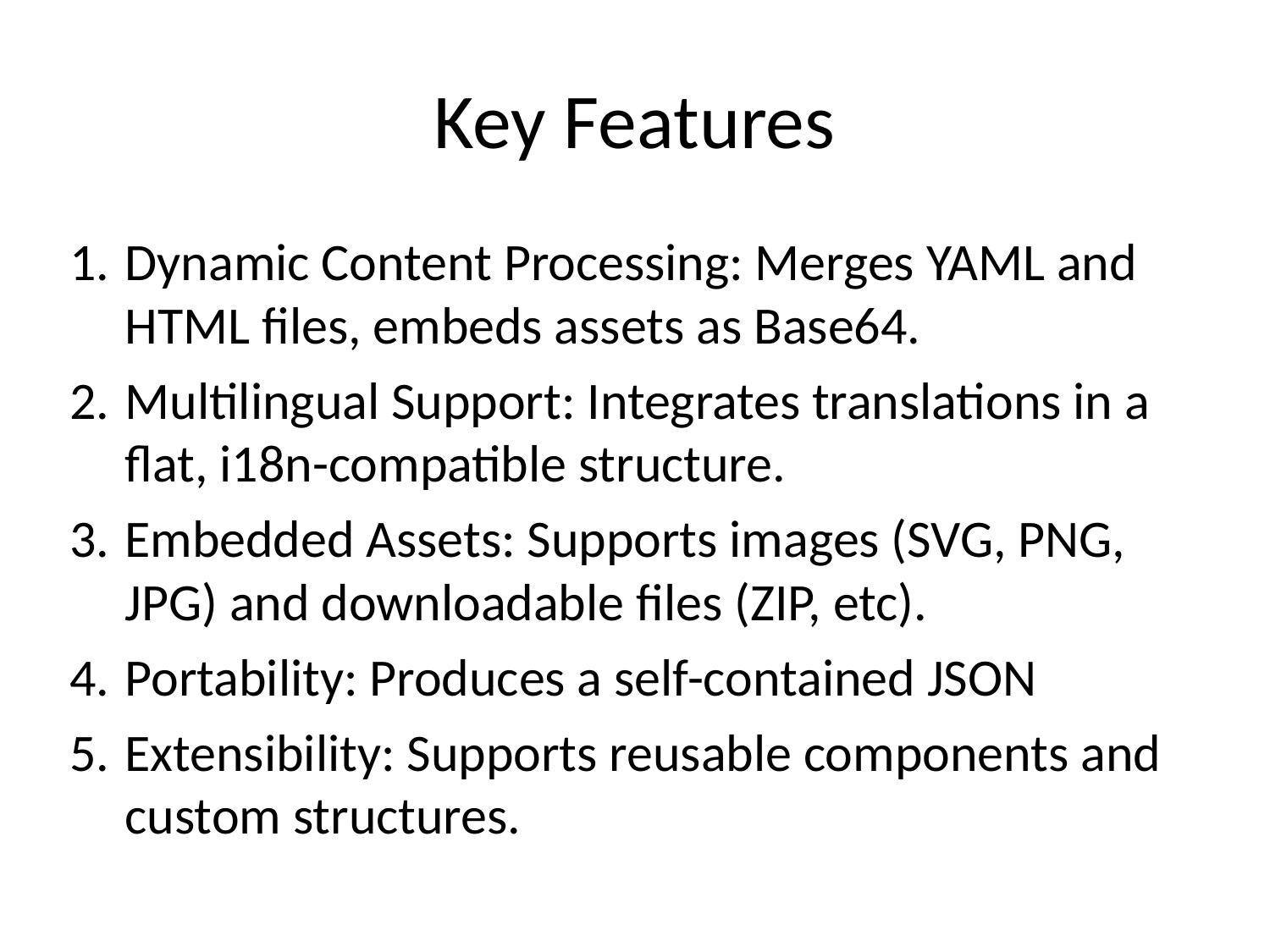

# Key Features
Dynamic Content Processing: Merges YAML and HTML files, embeds assets as Base64.
Multilingual Support: Integrates translations in a flat, i18n-compatible structure.
Embedded Assets: Supports images (SVG, PNG, JPG) and downloadable files (ZIP, etc).
Portability: Produces a self-contained JSON
Extensibility: Supports reusable components and custom structures.